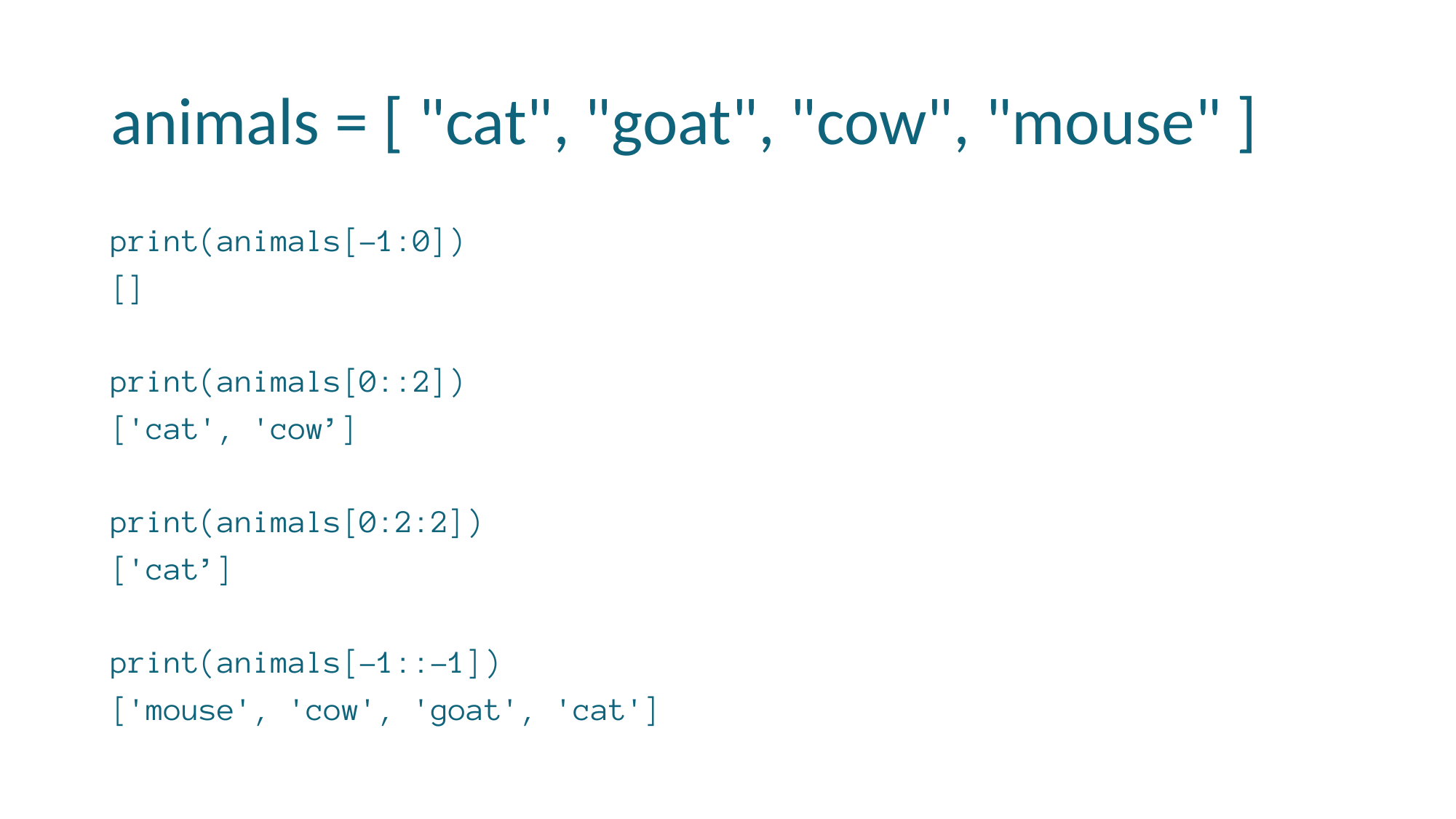

# animals = [ "cat", "goat", "cow", "mouse" ]
print(animals[-1:0])
[]

print(animals[0::2])
['cat', 'cow’]

print(animals[0:2:2])
['cat’]

print(animals[-1::-1])
['mouse', 'cow', 'goat', 'cat']